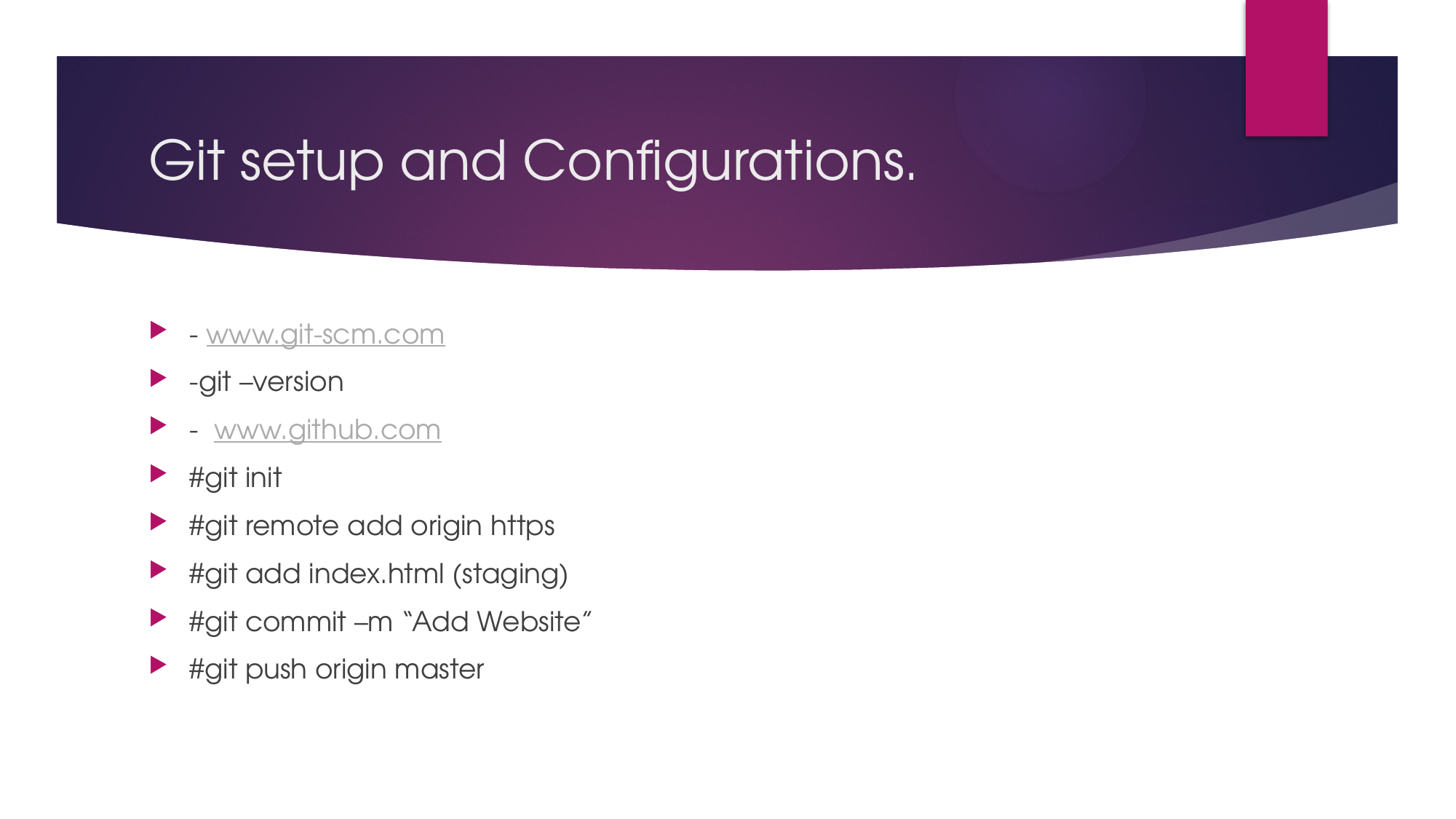

# Git setup and Configurations.
- www.git-scm.com
-git –version
-  www.github.com
#git init
#git remote add origin https
#git add index.html (staging)
#git commit –m “Add Website”
#git push origin master